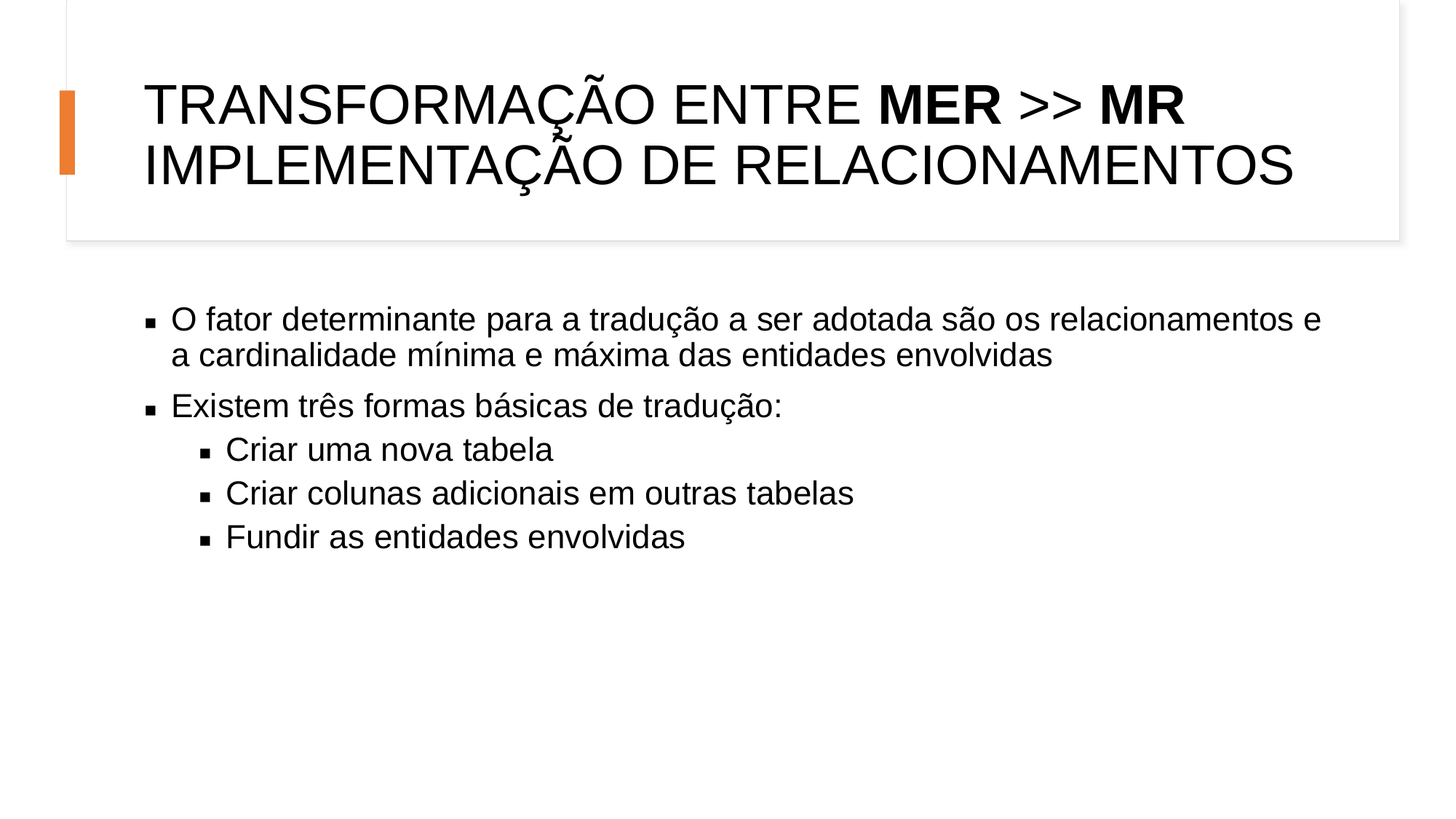

# TRANSFORMAÇÃO ENTRE MER >> MR IMPLEMENTAÇÃO DE RELACIONAMENTOS

O fator determinante para a tradução a ser adotada são os relacionamentos e a cardinalidade mínima e máxima das entidades envolvidas
Existem três formas básicas de tradução:
Criar uma nova tabela
Criar colunas adicionais em outras tabelas
Fundir as entidades envolvidas